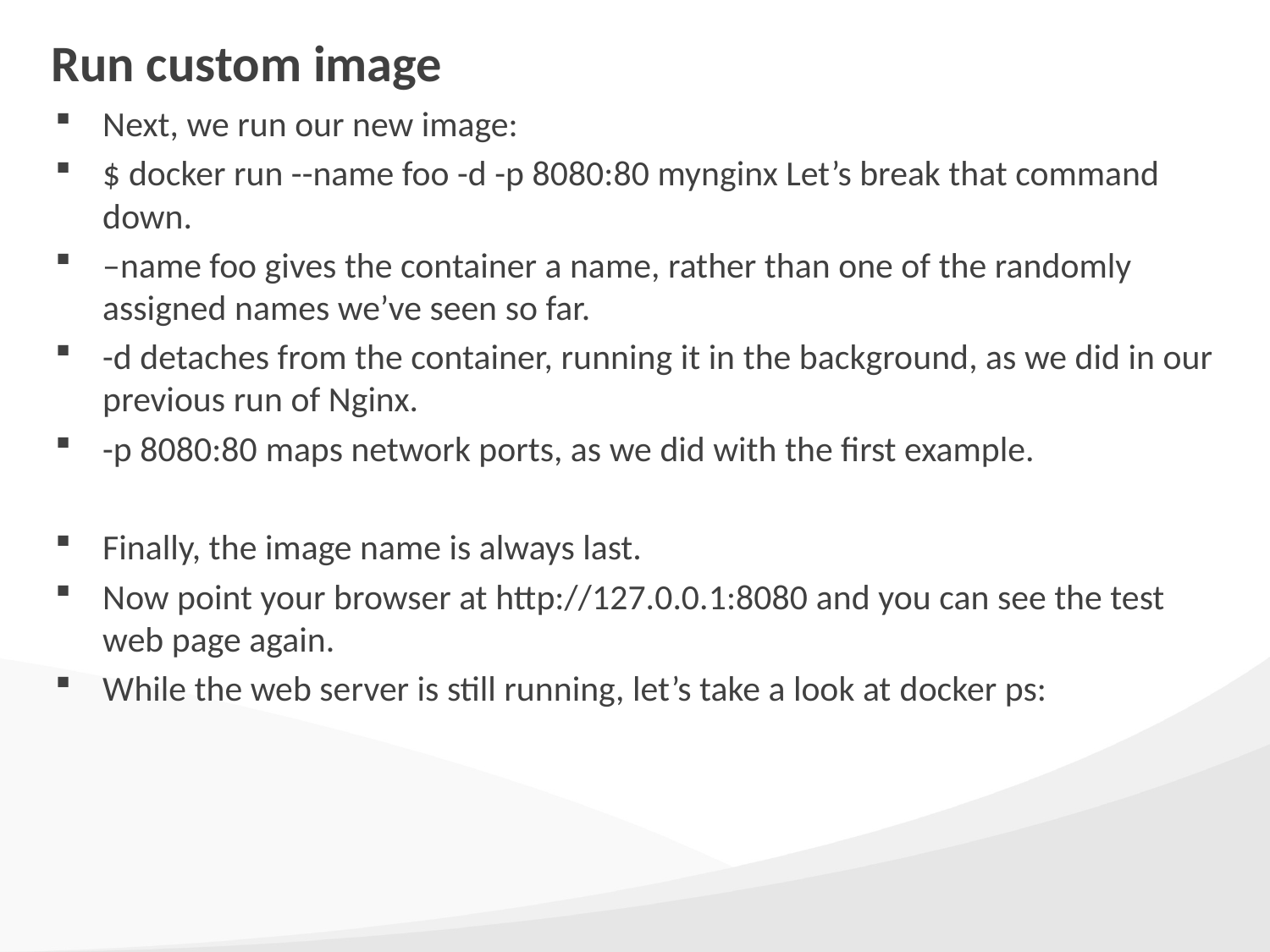

# Run custom image
Next, we run our new image:
$ docker run --name foo -d -p 8080:80 mynginx Let’s break that command down.
–name foo gives the container a name, rather than one of the randomly assigned names we’ve seen so far.
-d detaches from the container, running it in the background, as we did in our previous run of Nginx.
-p 8080:80 maps network ports, as we did with the first example.

Finally, the image name is always last.
Now point your browser at http://127.0.0.1:8080 and you can see the test web page again.
While the web server is still running, let’s take a look at docker ps: